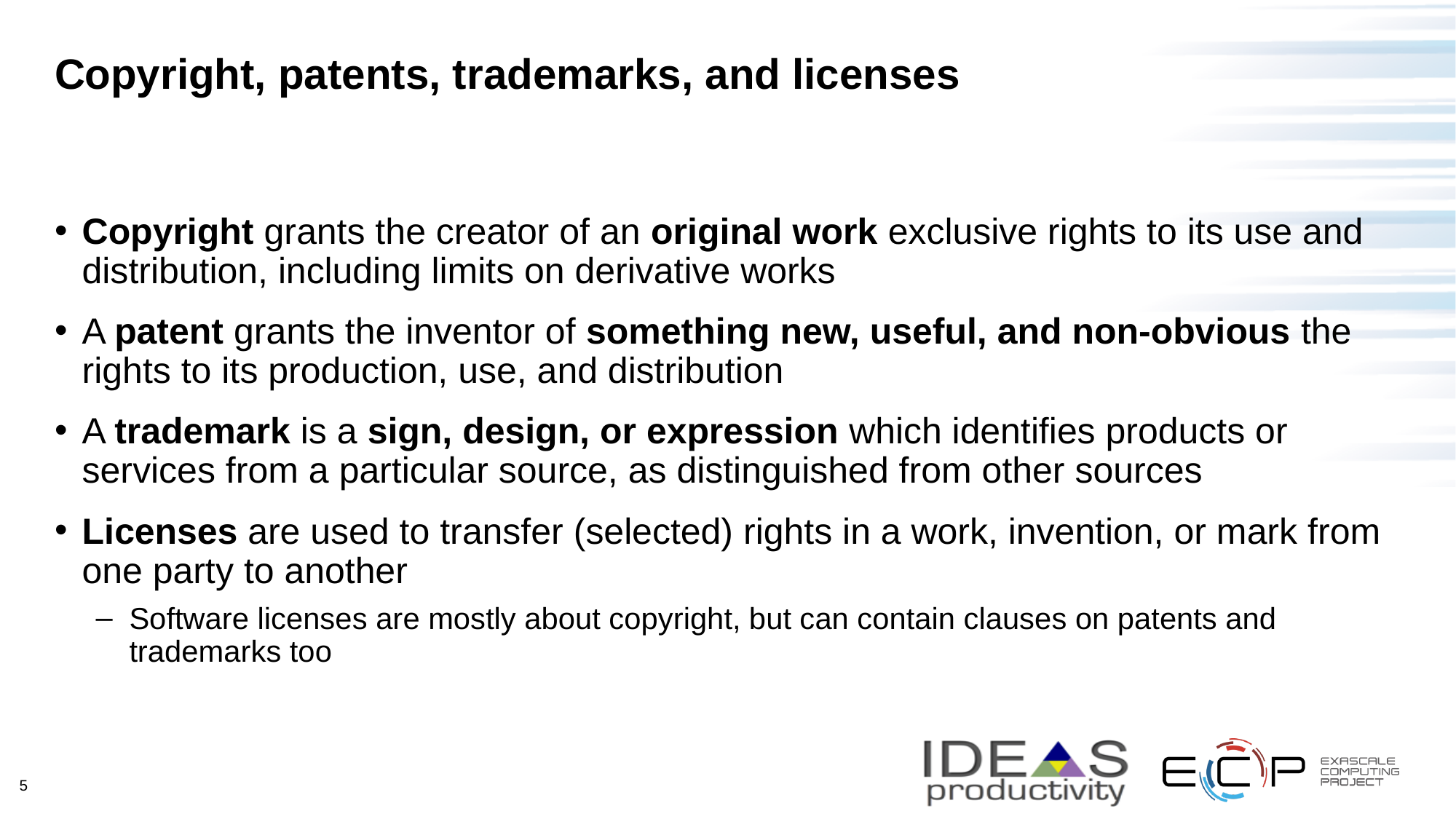

# Copyright, patents, trademarks, and licenses
Copyright grants the creator of an original work exclusive rights to its use and distribution, including limits on derivative works
A patent grants the inventor of something new, useful, and non-obvious the rights to its production, use, and distribution
A trademark is a sign, design, or expression which identifies products or services from a particular source, as distinguished from other sources
Licenses are used to transfer (selected) rights in a work, invention, or mark from one party to another
Software licenses are mostly about copyright, but can contain clauses on patents and trademarks too